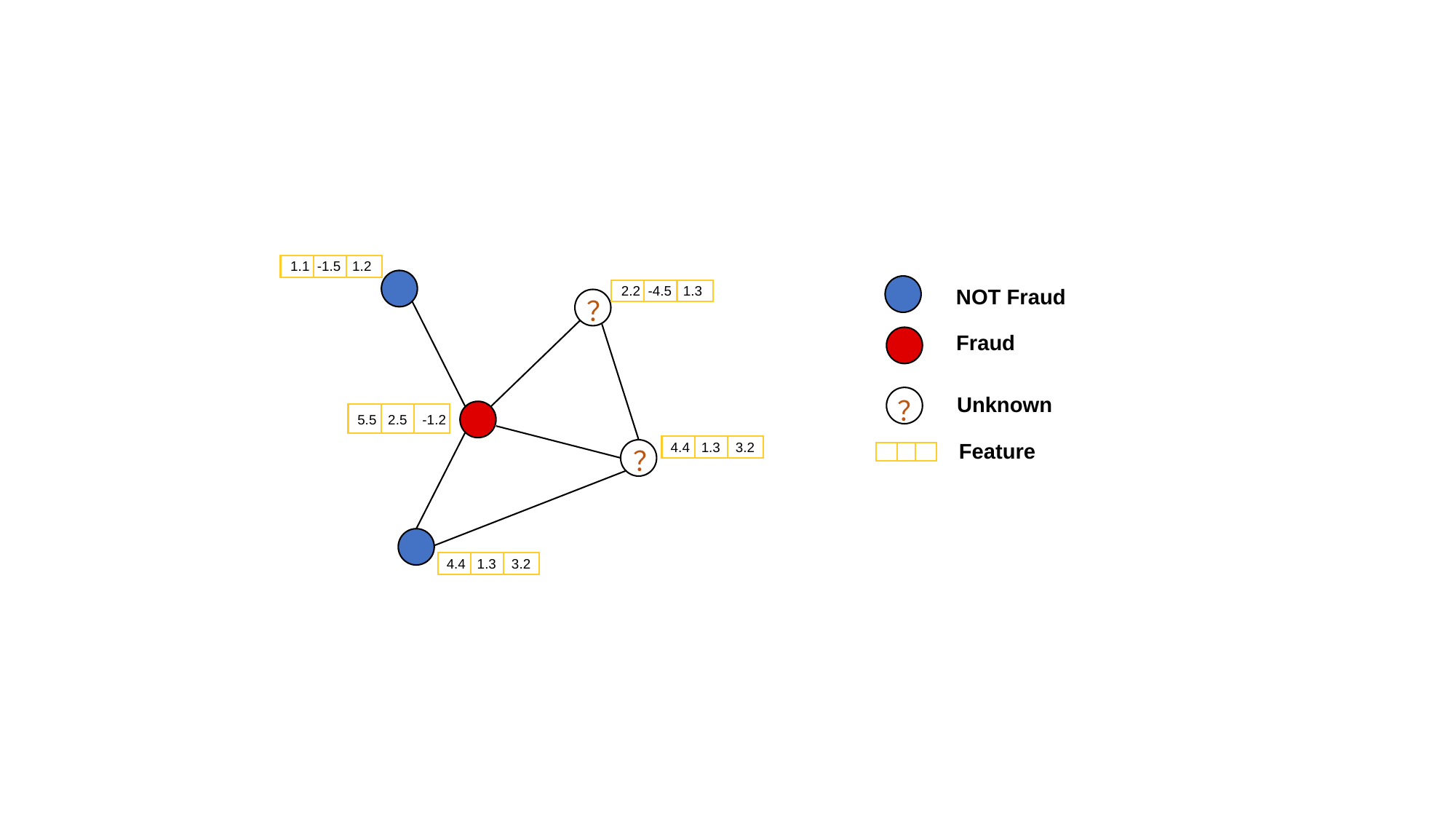

1.1  -1.5   1.2

2.2  -4.5   1.3
NOT Fraud

？

Fraud

Unknown

？

5.5   2.5    -1.2
Feature
4.4   1.3    3.2

？

4.4   1.3    3.2